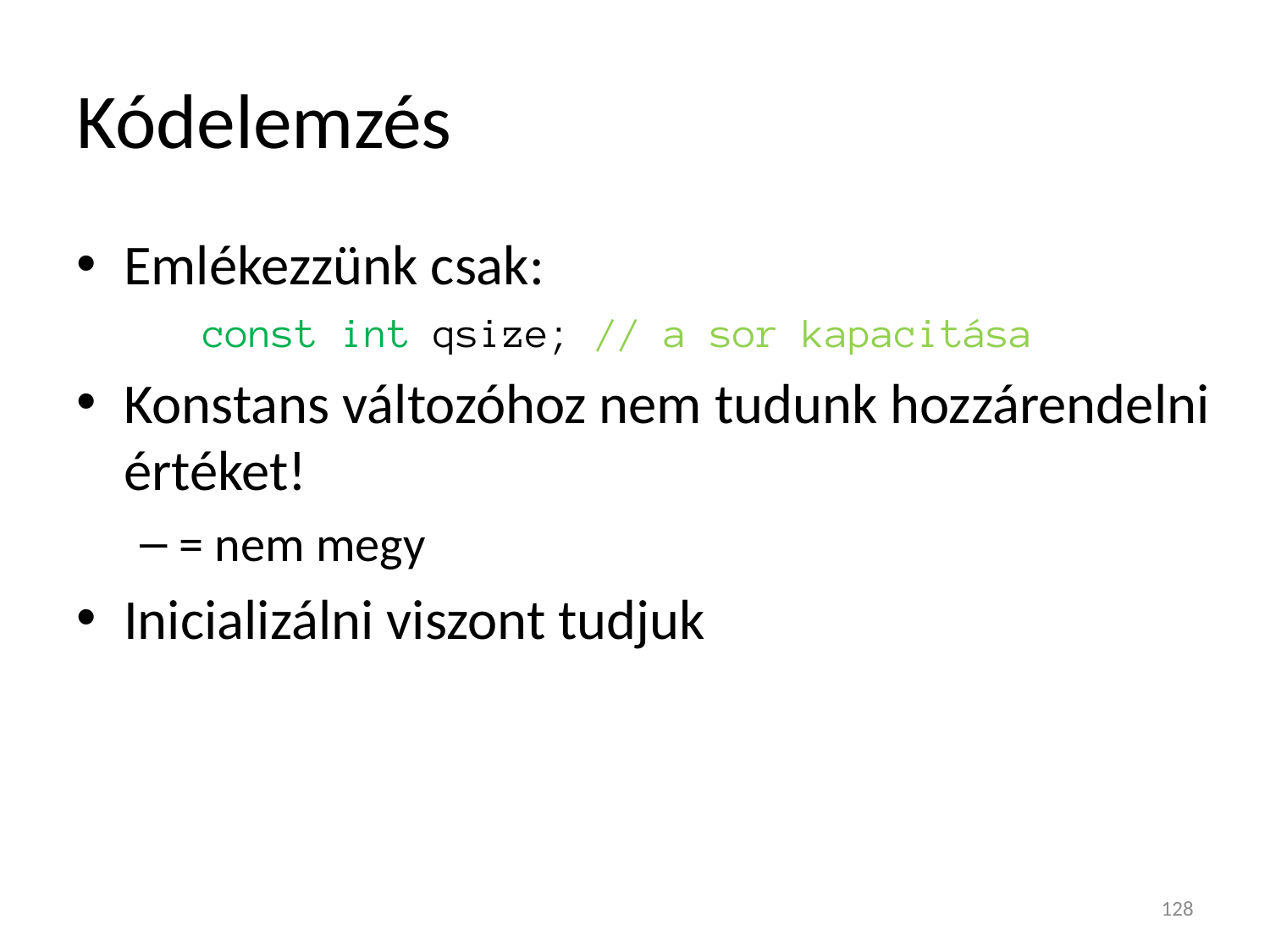

# Kódelemzés
Emlékezzünk csak:
	const int qsize; // a sor kapacitása
Konstans változóhoz nem tudunk hozzárendelni értéket!
= nem megy
Inicializálni viszont tudjuk
128